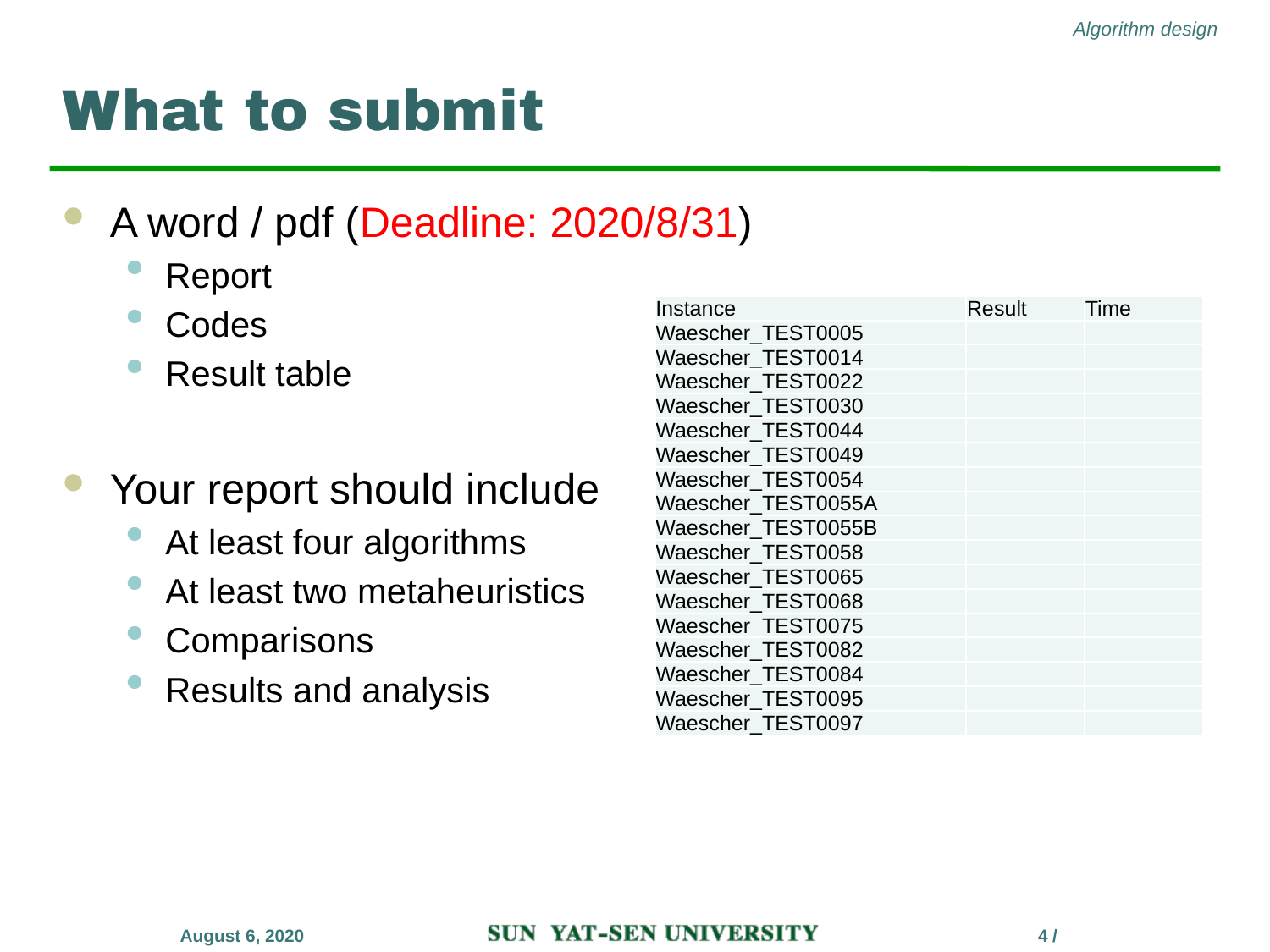

# What to submit
A word / pdf (Deadline: 2020/8/31)
Report
Codes
Result table

Your report should include
At least four algorithms
At least two metaheuristics
Comparisons
Results and analysis

| Instance | Result | Time |
| --- | --- | --- |
| Waescher\_TEST0005 |  |  |
| Waescher\_TEST0014 |  |  |
| Waescher\_TEST0022 |  |  |
| Waescher\_TEST0030 |  |  |
| Waescher\_TEST0044 |  |  |
| Waescher\_TEST0049 |  |  |
| Waescher\_TEST0054 |  |  |
| Waescher\_TEST0055A |  |  |
| Waescher\_TEST0055B |  |  |
| Waescher\_TEST0058 |  |  |
| Waescher\_TEST0065 |  |  |
| Waescher\_TEST0068 |  |  |
| Waescher\_TEST0075 |  |  |
| Waescher\_TEST0082 |  |  |
| Waescher\_TEST0084 |  |  |
| Waescher\_TEST0095 |  |  |
| Waescher\_TEST0097 |  |  |